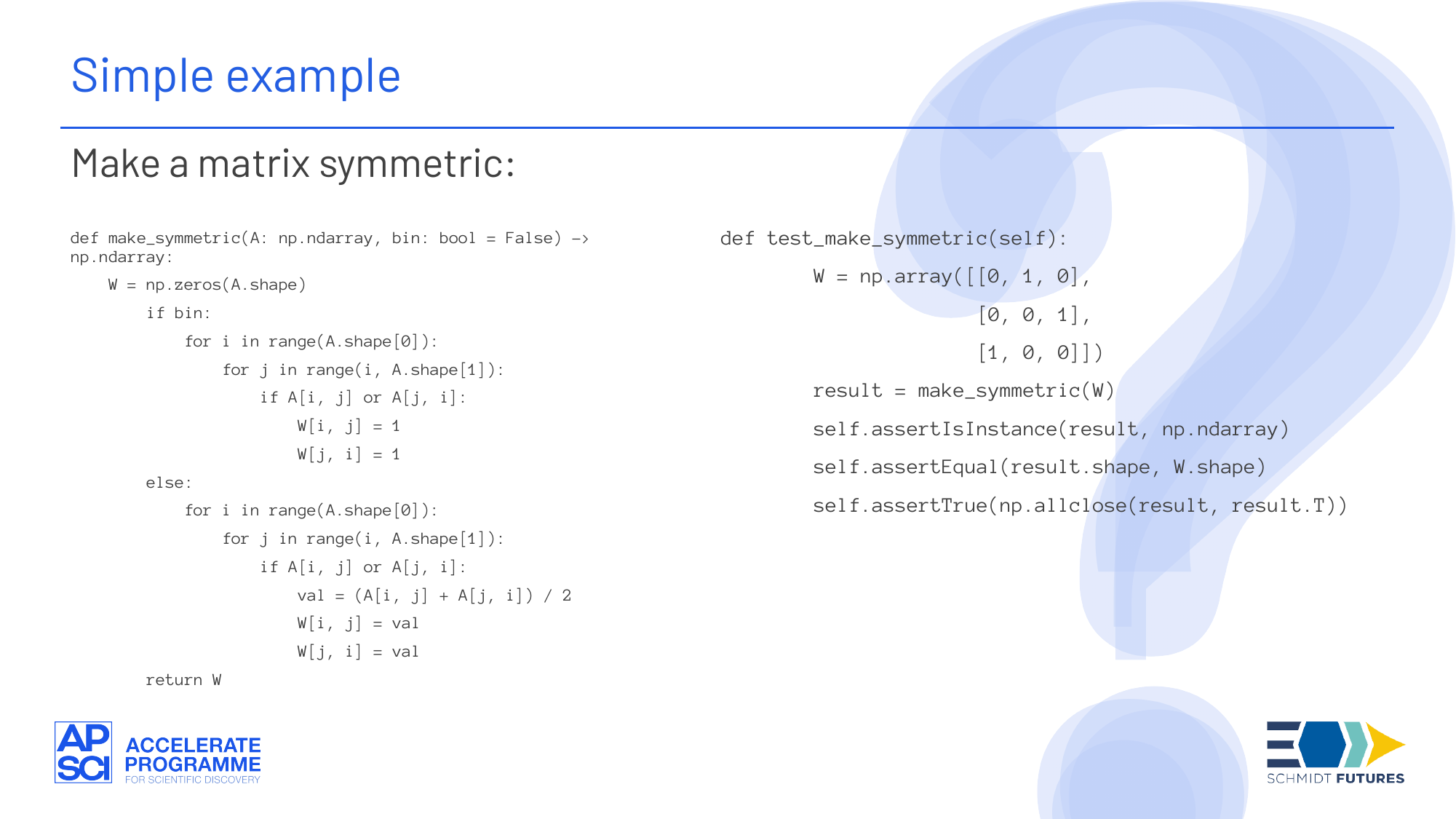

Simple example
Make a matrix symmetric:
def test_make_symmetric(self):
        W = np.array([[0, 1, 0],
                      [0, 0, 1],
                      [1, 0, 0]])
        result = make_symmetric(W)
        self.assertIsInstance(result, np.ndarray)
        self.assertEqual(result.shape, W.shape)
        self.assertTrue(np.allclose(result, result.T))
def make_symmetric(A: np.ndarray, bin: bool = False) -> np.ndarray:
    W = np.zeros(A.shape)
        if bin:
            for i in range(A.shape[0]):
                for j in range(i, A.shape[1]):
                    if A[i, j] or A[j, i]:
                        W[i, j] = 1
                        W[j, i] = 1
        else:
            for i in range(A.shape[0]):
                for j in range(i, A.shape[1]):
                    if A[i, j] or A[j, i]:
                        val = (A[i, j] + A[j, i]) / 2
                        W[i, j] = val
                        W[j, i] = val
        return W